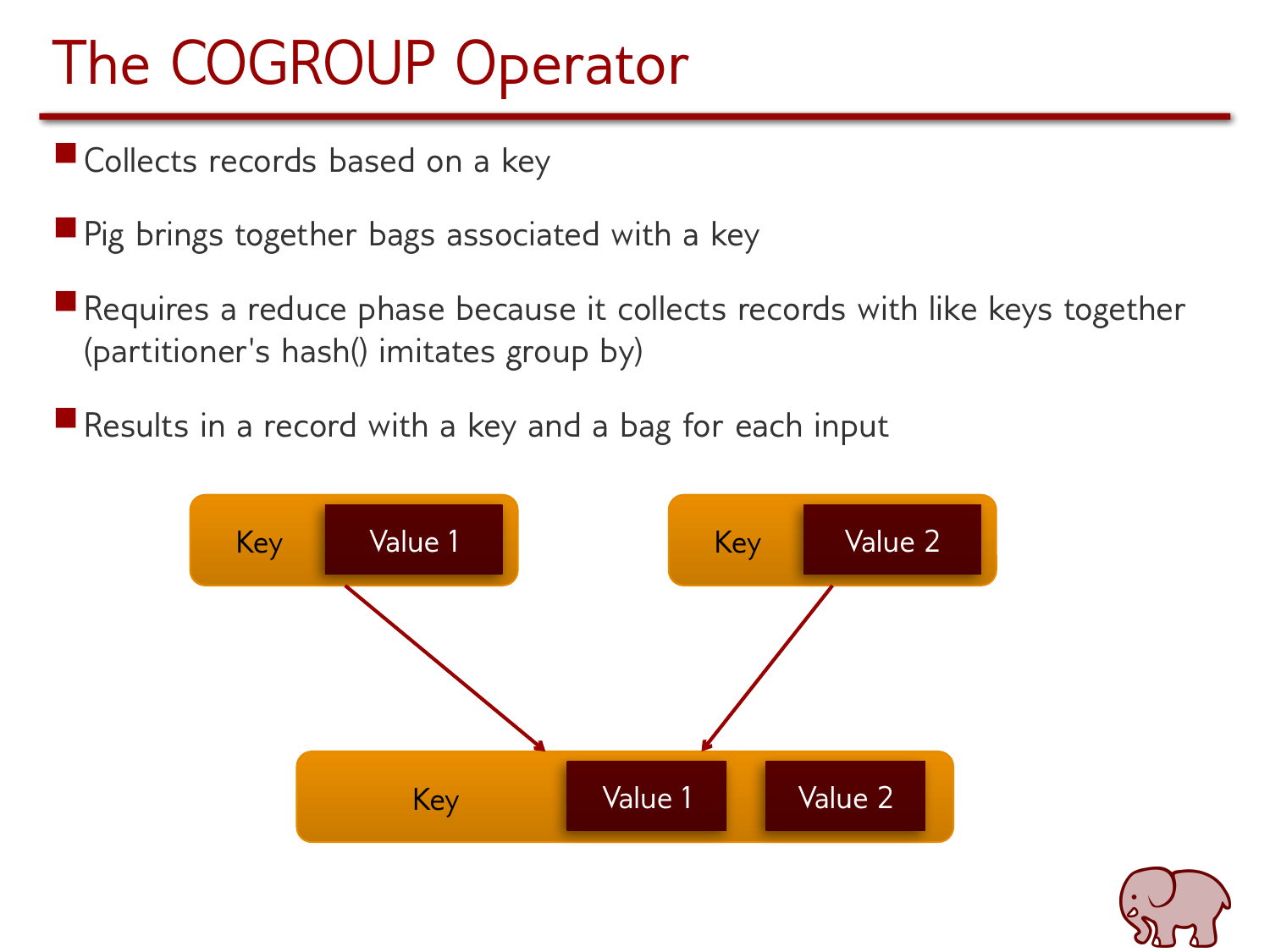

# The COGROUP Operator
Collects records based on a key
Pig brings together bags associated with a key
Requires a reduce phase because it collects records with like keys together (partitioner's hash() imitates group by)
Results in a record with a key and a bag for each input
Key
Value 1
Key
Key
Value 2
Key
Key
Value 1
Value 2
Key